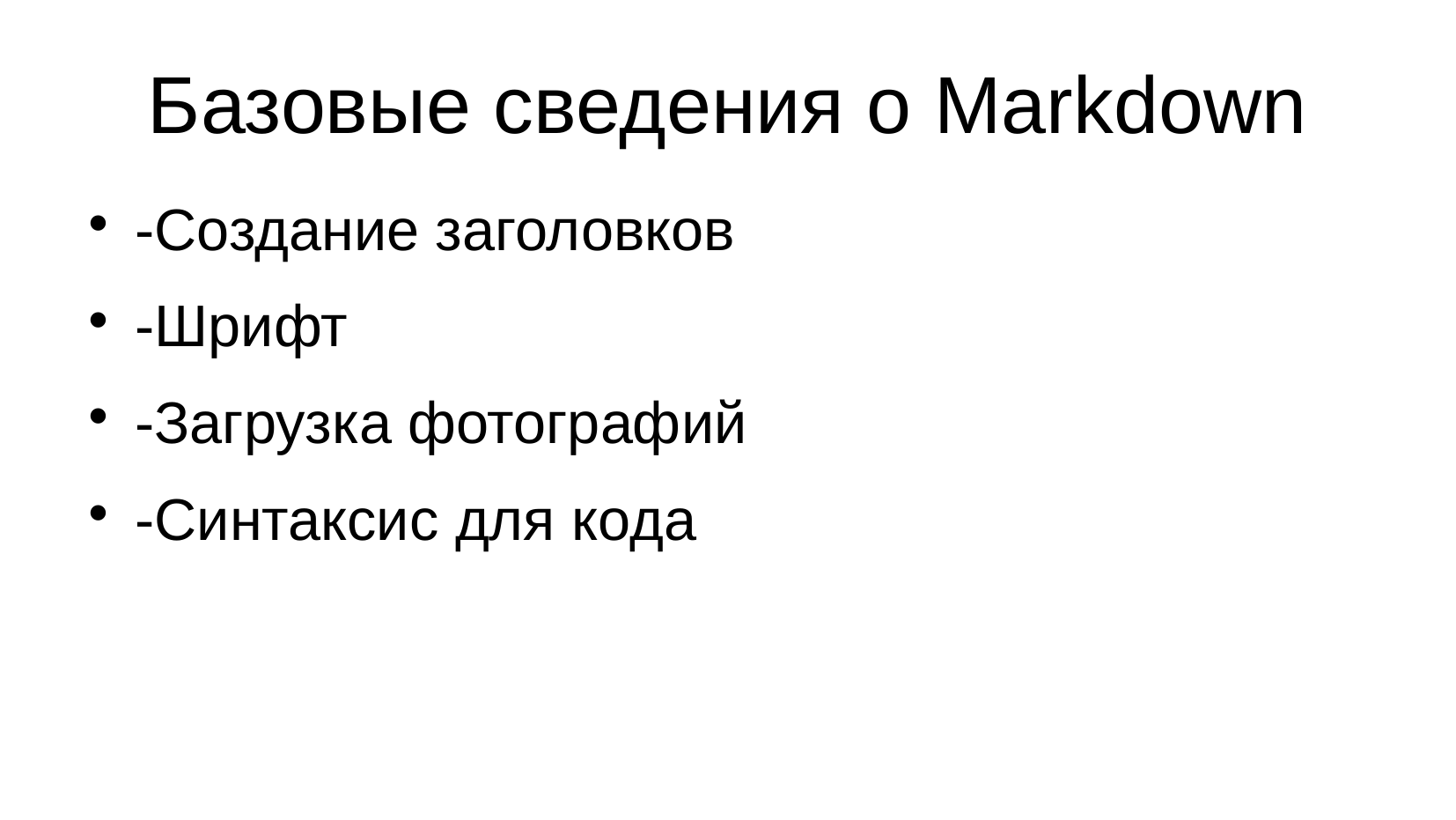

# Базовые сведения о Markdown
-Создание заголовков
-Шрифт
-Загрузка фотографий
-Синтаксис для кода